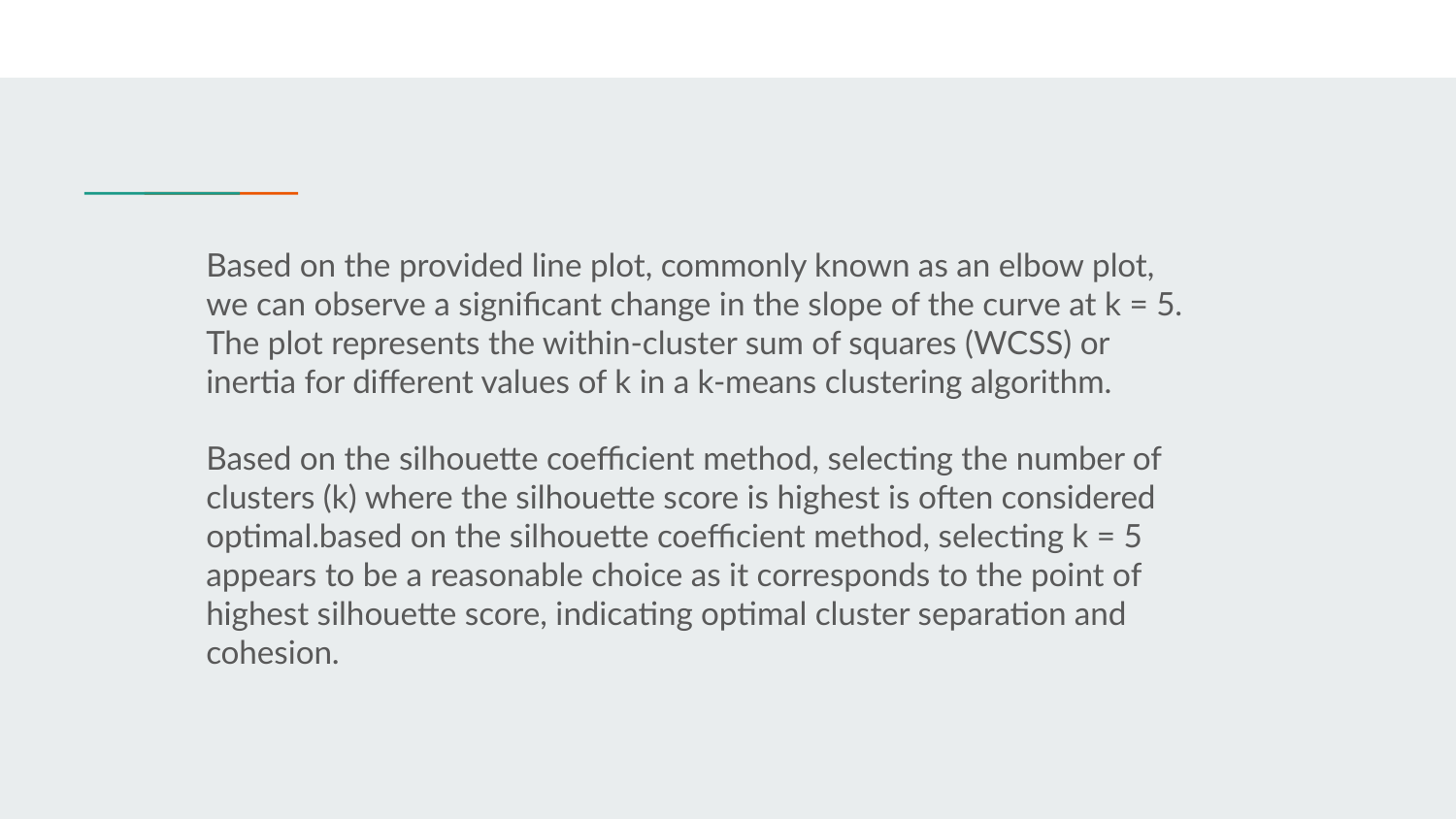

Based on the provided line plot, commonly known as an elbow plot, we can observe a significant change in the slope of the curve at k = 5. The plot represents the within-cluster sum of squares (WCSS) or inertia for different values of k in a k-means clustering algorithm.

Based on the silhouette coefficient method, selecting the number of clusters (k) where the silhouette score is highest is often considered optimal.based on the silhouette coefficient method, selecting k = 5 appears to be a reasonable choice as it corresponds to the point of highest silhouette score, indicating optimal cluster separation and cohesion.